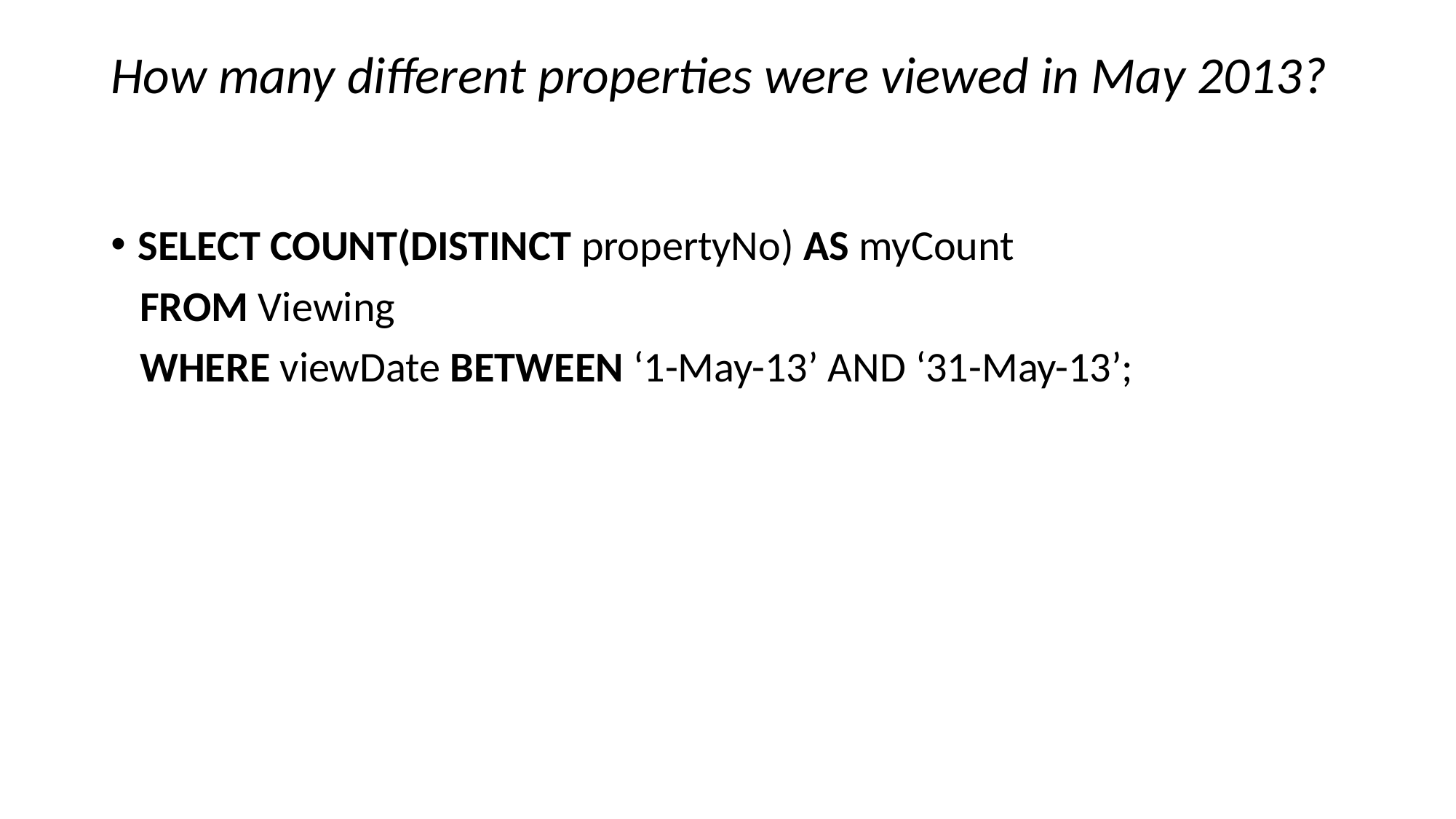

# How many different properties were viewed in May 2013?
SELECT COUNT(DISTINCT propertyNo) AS myCount
   FROM Viewing
   WHERE viewDate BETWEEN ‘1-May-13’ AND ‘31-May-13’;